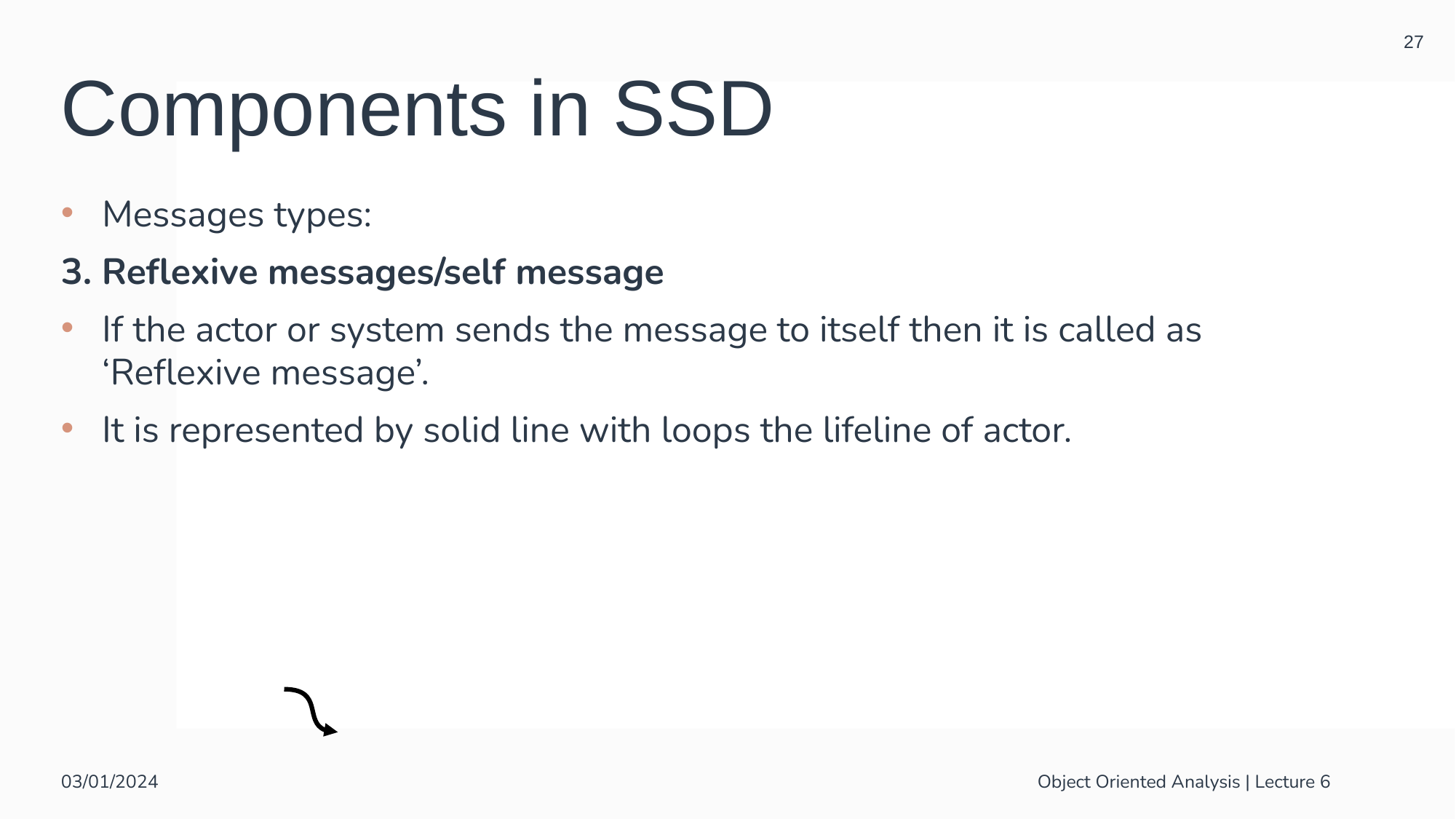

27
# Components in SSD
Messages types:
3. Reflexive messages/self message
If the actor or system sends the message to itself then it is called as ‘Reflexive message’.
It is represented by solid line with loops the lifeline of actor.

03/01/2024
Object Oriented Analysis | Lecture 6